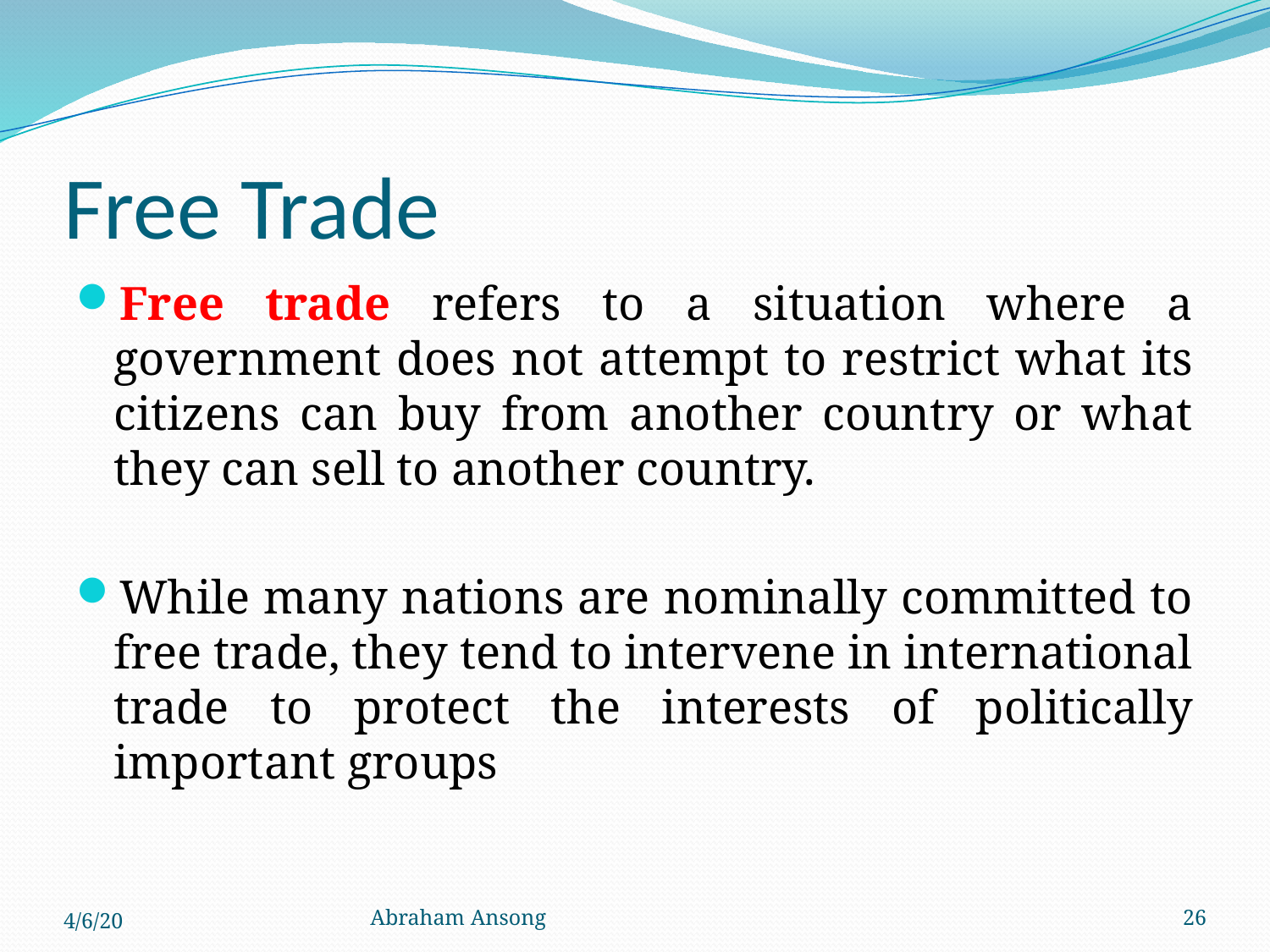

# Free Trade
Free trade refers to a situation where a government does not attempt to restrict what its citizens can buy from another country or what they can sell to another country.

While many nations are nominally committed to free trade, they tend to intervene in international trade to protect the interests of politically important groups

4/6/20
Abraham Ansong
26